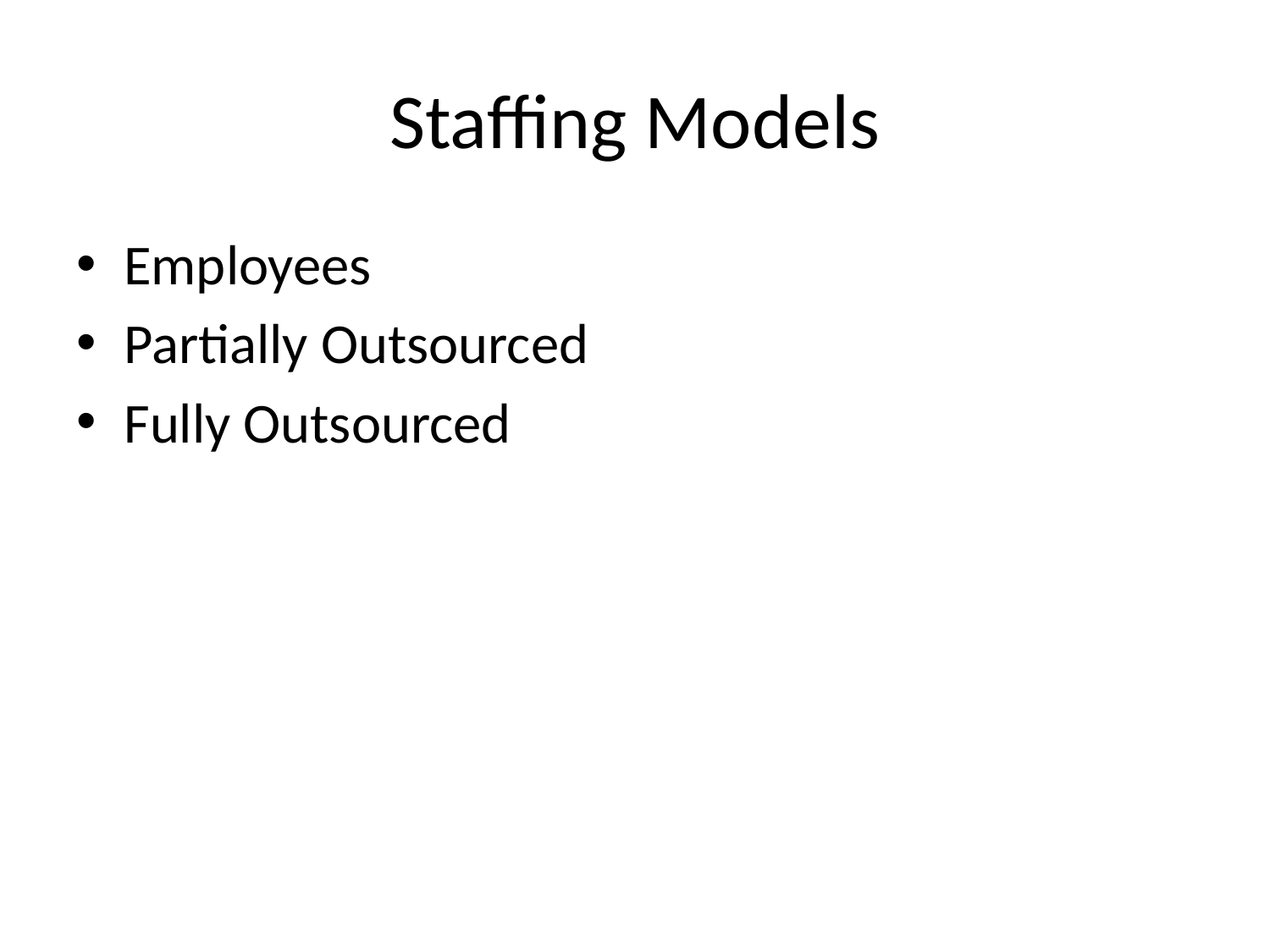

# Staffing Models
Employees
Partially Outsourced
Fully Outsourced